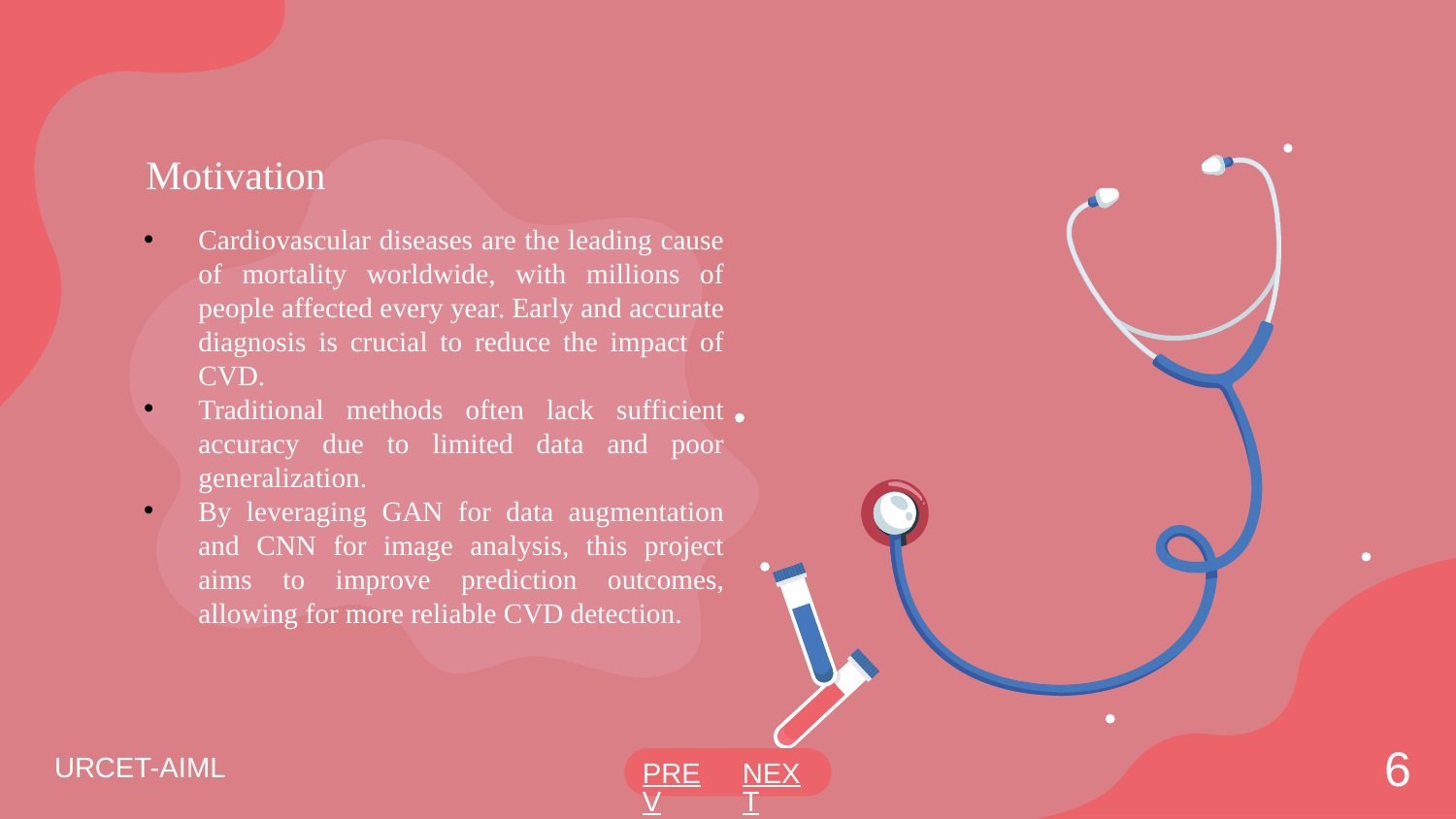

Motivation

Cardiovascular diseases are the leading cause of mortality worldwide, with millions of people affected every year. Early and accurate diagnosis is crucial to reduce the impact of CVD.
Traditional methods often lack sufficient accuracy due to limited data and poor generalization.
By leveraging GAN for data augmentation and CNN for image analysis, this project aims to improve prediction outcomes, allowing for more reliable CVD detection.

6
URCET-AIML

PREV
NEXT